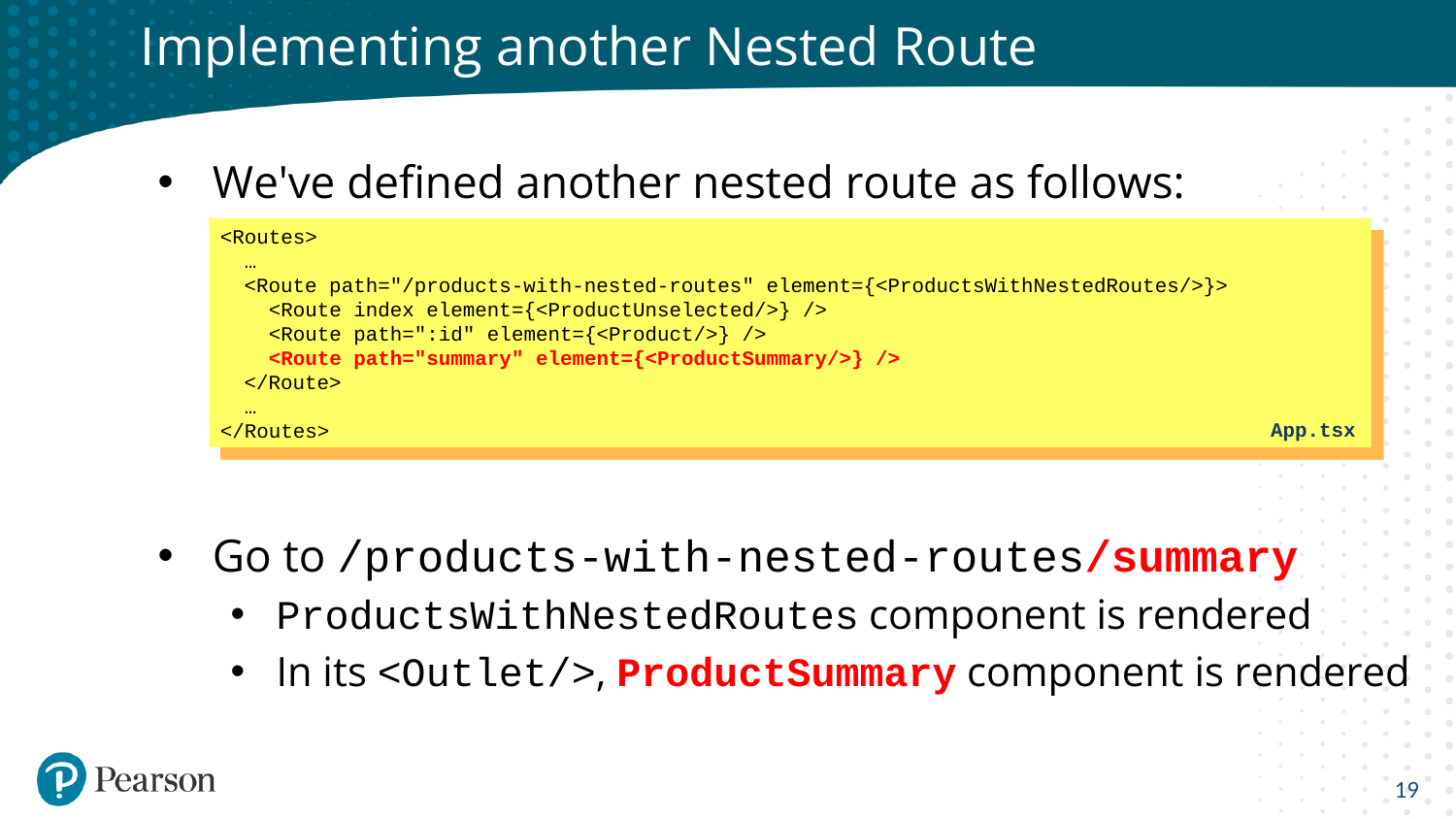

# Implementing another Nested Route
We've defined another nested route as follows:

Go to /products-with-nested-routes/summary
ProductsWithNestedRoutes component is rendered
In its <Outlet/>, ProductSummary component is rendered
<Routes>
  …
  <Route path="/products-with-nested-routes" element={<ProductsWithNestedRoutes/>}>
    <Route index element={<ProductUnselected/>} />
    <Route path=":id" element={<Product/>} />
    <Route path="summary" element={<ProductSummary/>} />
  </Route>
  …
</Routes>
App.tsx
19